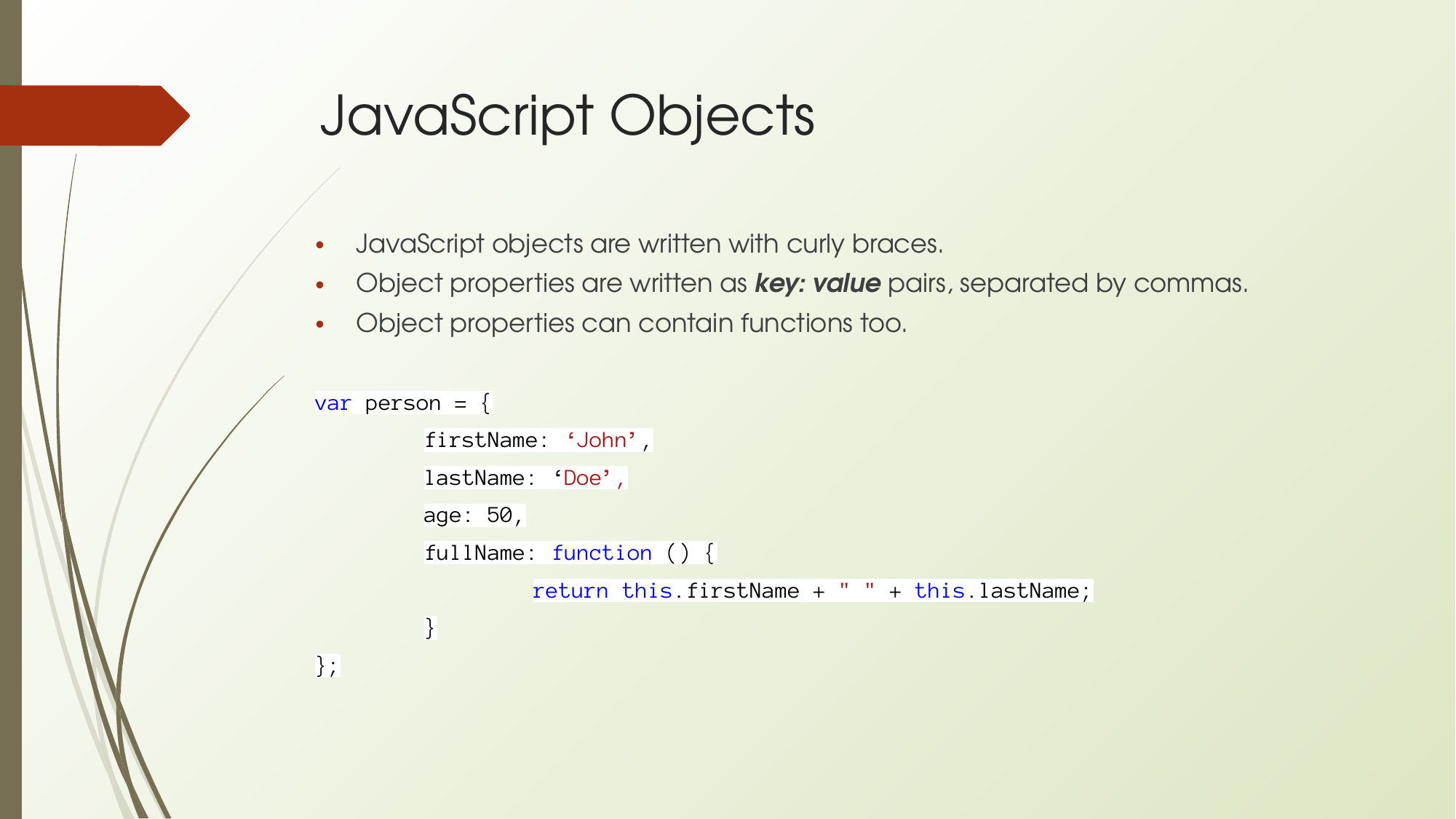

# JavaScript Objects
JavaScript objects are written with curly braces.
Object properties are written as key: value pairs, separated by commas.
Object properties can contain functions too.

var person = {
	firstName: ‘John’,
	lastName: ‘Doe’,
	age: 50,
	fullName: function () {
		return this.firstName + " " + this.lastName;
	}
};